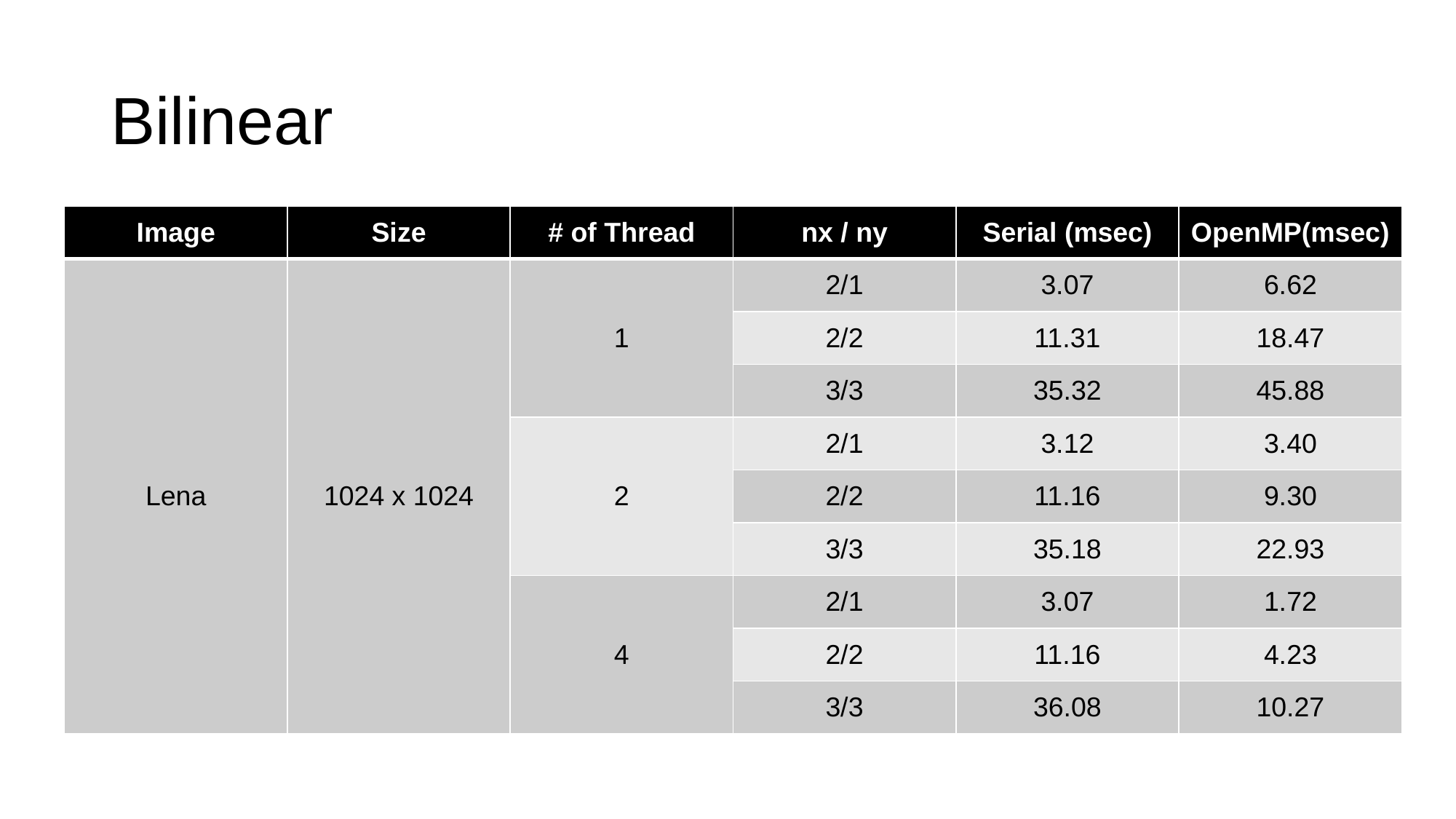

# Bilinear
| Image | Size | # of Thread | nx / ny | Serial (msec) | OpenMP(msec) |
| --- | --- | --- | --- | --- | --- |
| Lena | 1024 x 1024 | 1 | 2/1 | 3.07 | 6.62 |
|  |  |  | 2/2 | 11.31 | 18.47 |
|  |  |  | 3/3 | 35.32 | 45.88 |
|  |  | 2 | 2/1 | 3.12 | 3.40 |
|  |  |  | 2/2 | 11.16 | 9.30 |
|  |  |  | 3/3 | 35.18 | 22.93 |
|  |  | 4 | 2/1 | 3.07 | 1.72 |
|  |  |  | 2/2 | 11.16 | 4.23 |
|  |  |  | 3/3 | 36.08 | 10.27 |